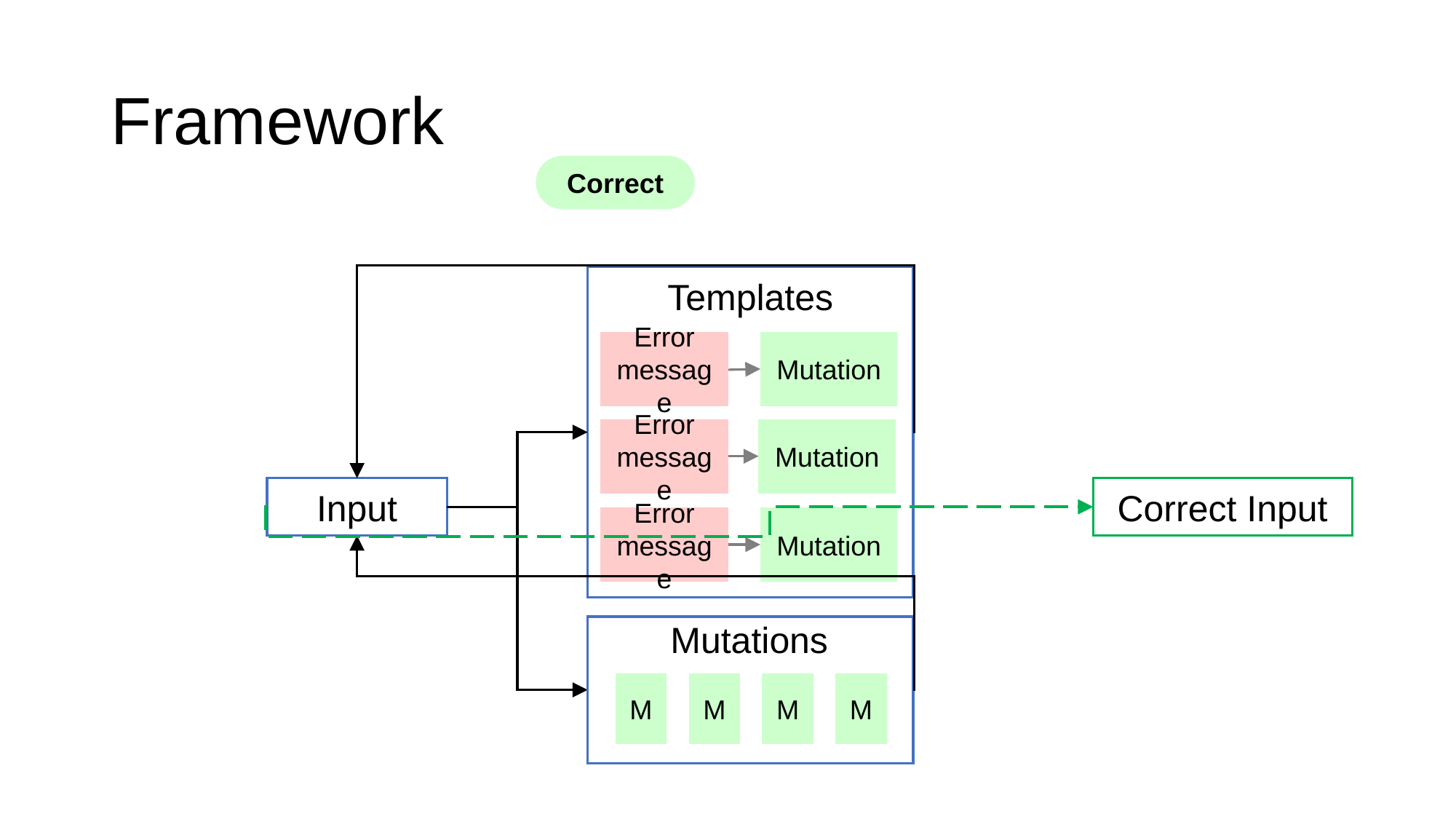

# Framework
Correct

Templates
Error message
Mutation
Error message
Mutation
Error message
Mutation
Input
Correct Input
Mutations

M
M
M
M